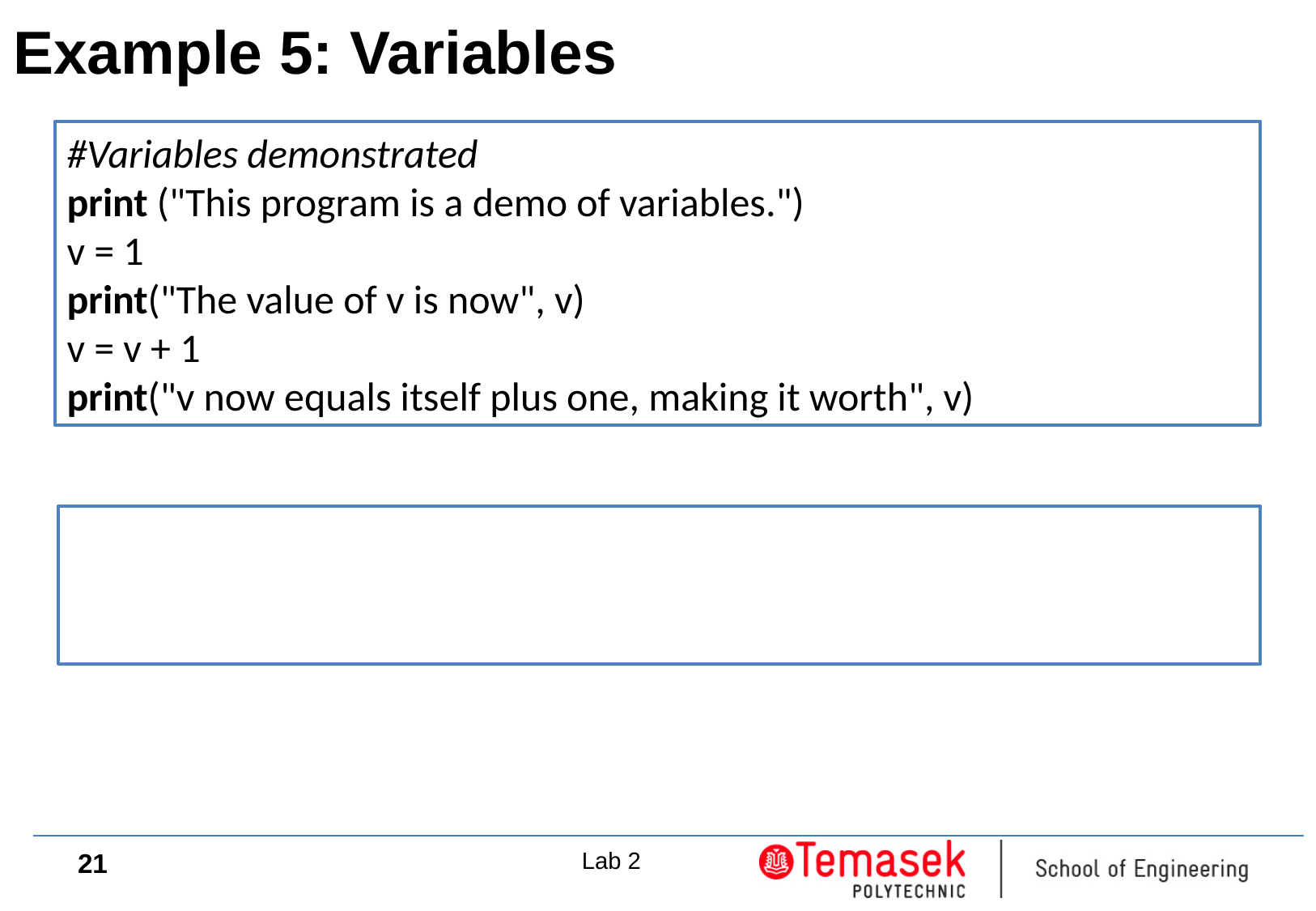

Example 5: Variables
#Variables demonstrated
print ("This program is a demo of variables.")
v = 1
print("The value of v is now", v)
v = v + 1
print("v now equals itself plus one, making it worth", v)